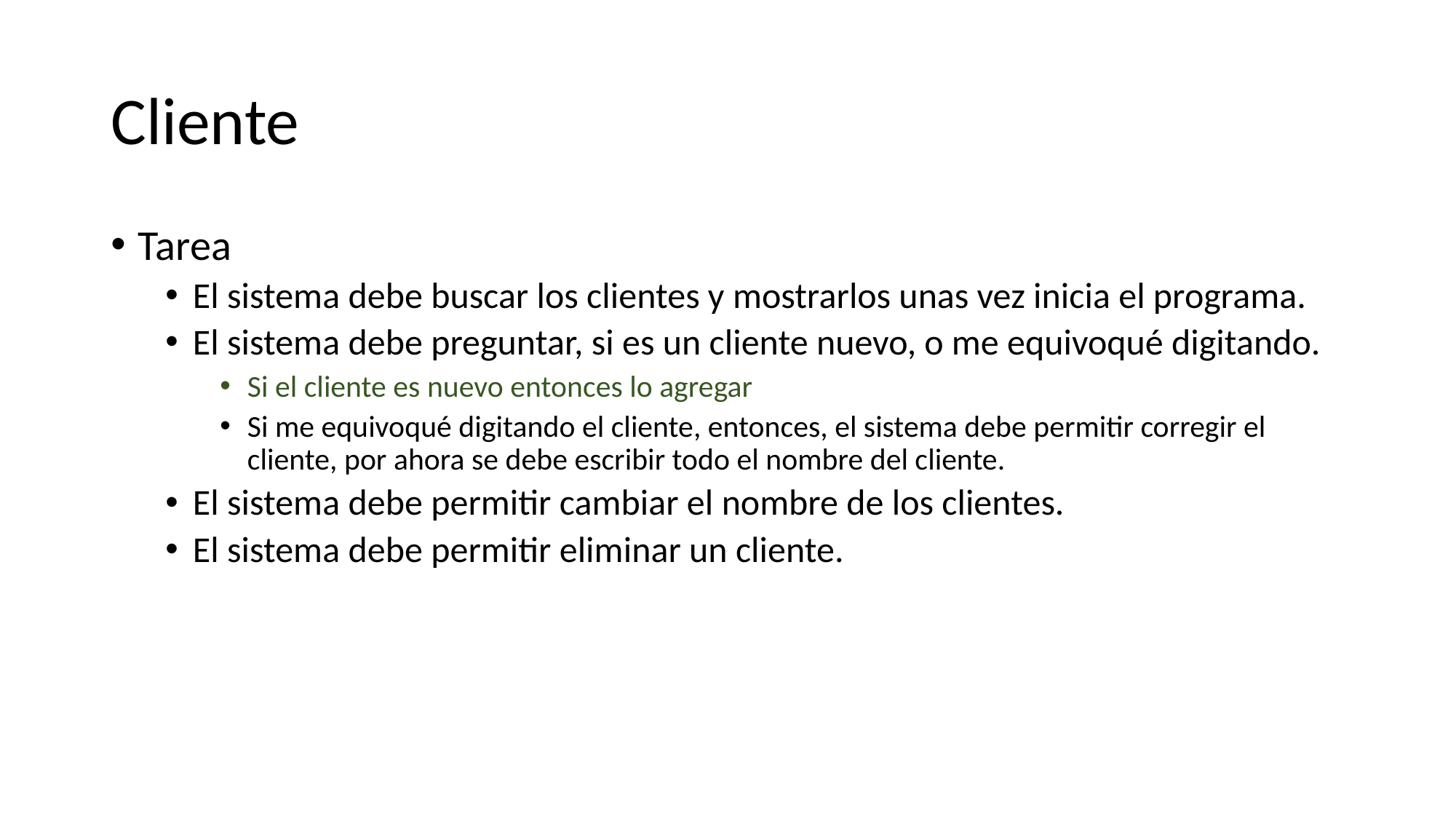

# Cliente
Tarea
El sistema debe buscar los clientes y mostrarlos unas vez inicia el programa.
El sistema debe preguntar, si es un cliente nuevo, o me equivoqué digitando.
Si el cliente es nuevo entonces lo agregar
Si me equivoqué digitando el cliente, entonces, el sistema debe permitir corregir el cliente, por ahora se debe escribir todo el nombre del cliente.
El sistema debe permitir cambiar el nombre de los clientes.
El sistema debe permitir eliminar un cliente.